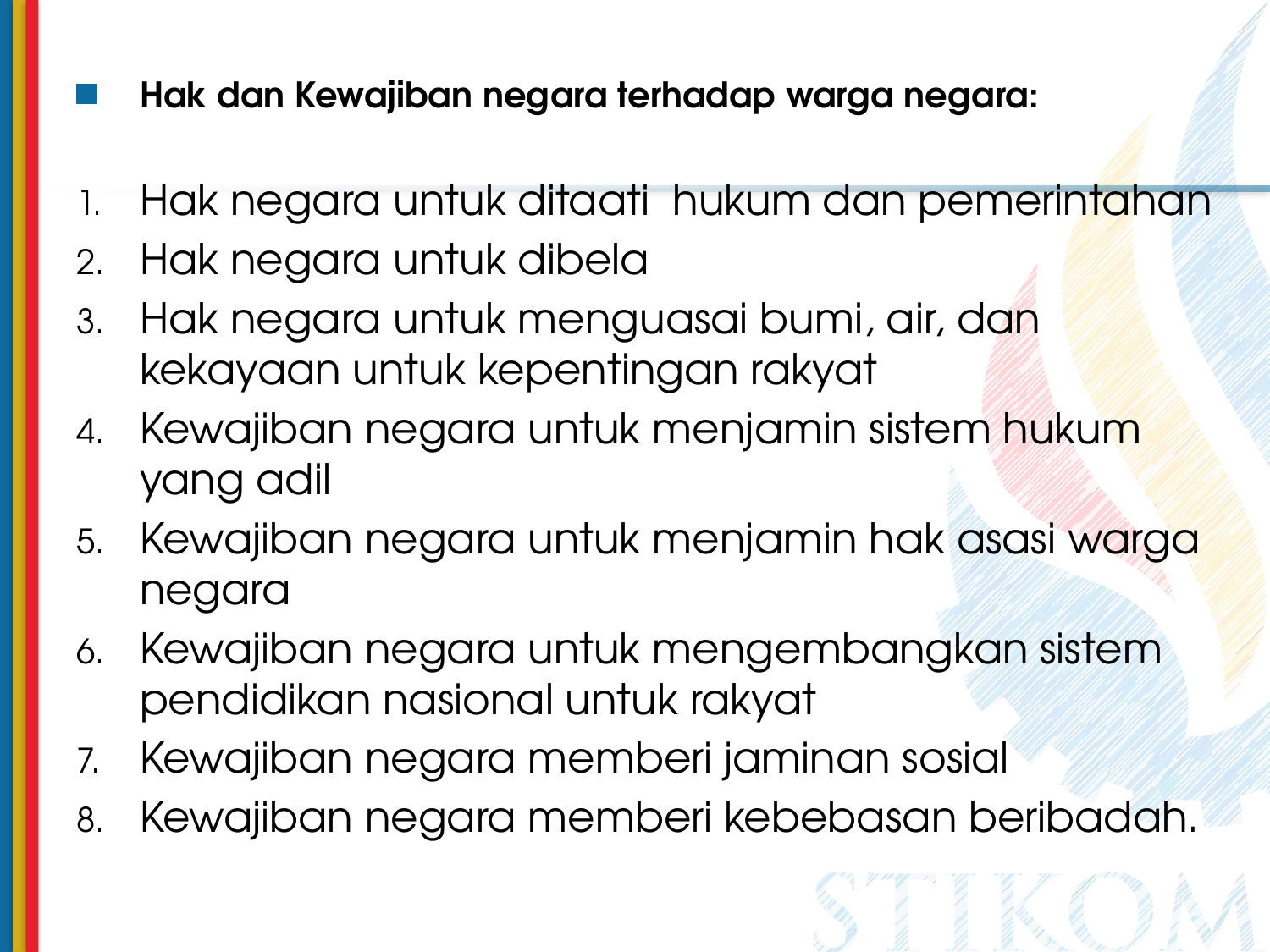

Hak dan Kewajiban negara terhadap warga negara:

Hak negara untuk ditaati  hukum dan pemerintahan
Hak negara untuk dibela
Hak negara untuk menguasai bumi, air, dan kekayaan untuk kepentingan rakyat
Kewajiban negara untuk menjamin sistem hukum yang adil
Kewajiban negara untuk menjamin hak asasi warga negara
Kewajiban negara untuk mengembangkan sistem pendidikan nasional untuk rakyat
Kewajiban negara memberi jaminan sosial
Kewajiban negara memberi kebebasan beribadah.